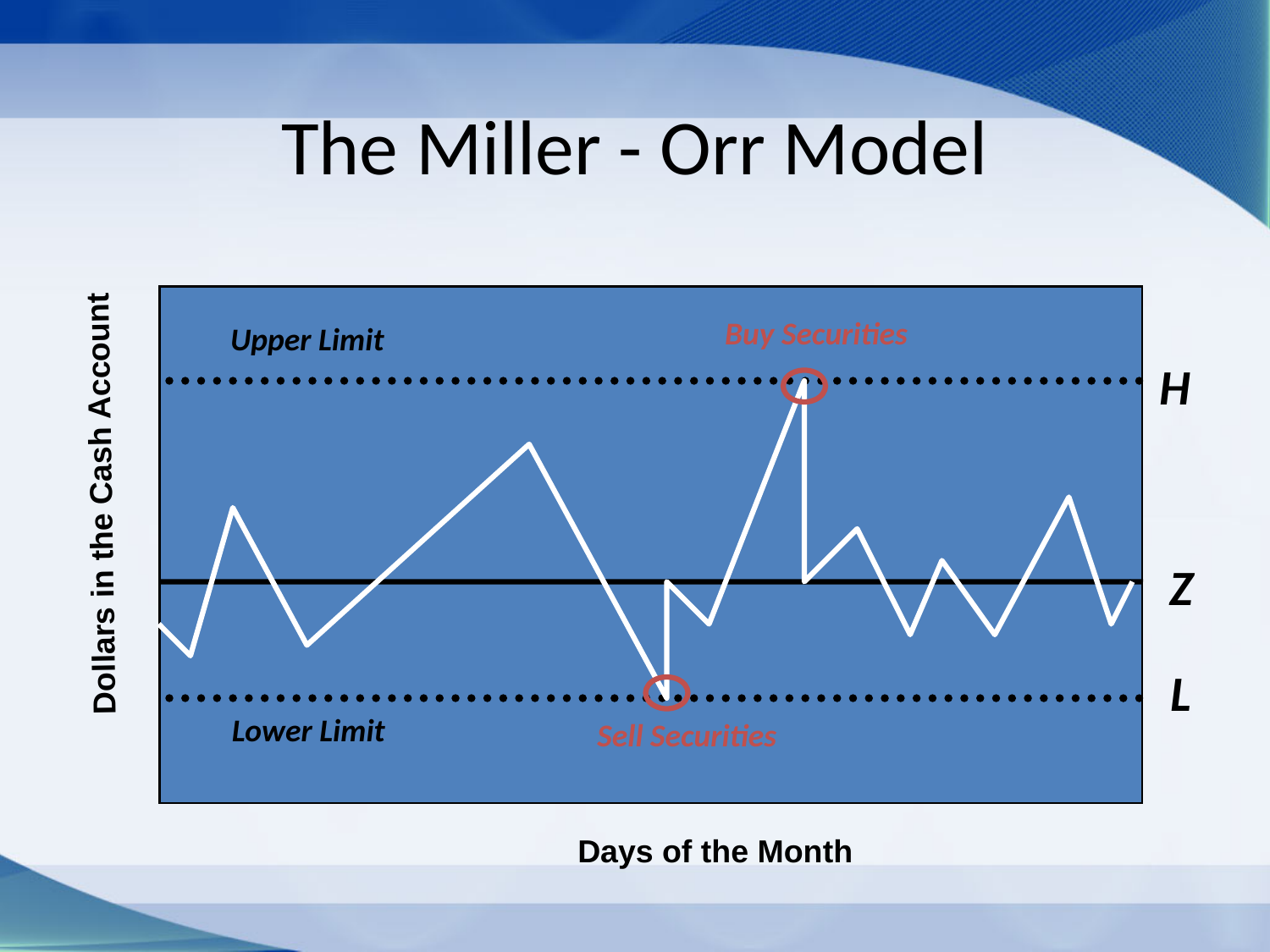

# The Miller - Orr Model

Buy Securities
Upper Limit
H

Dollars in the Cash Account
Z

L

Lower Limit
Sell Securities
Days of the Month